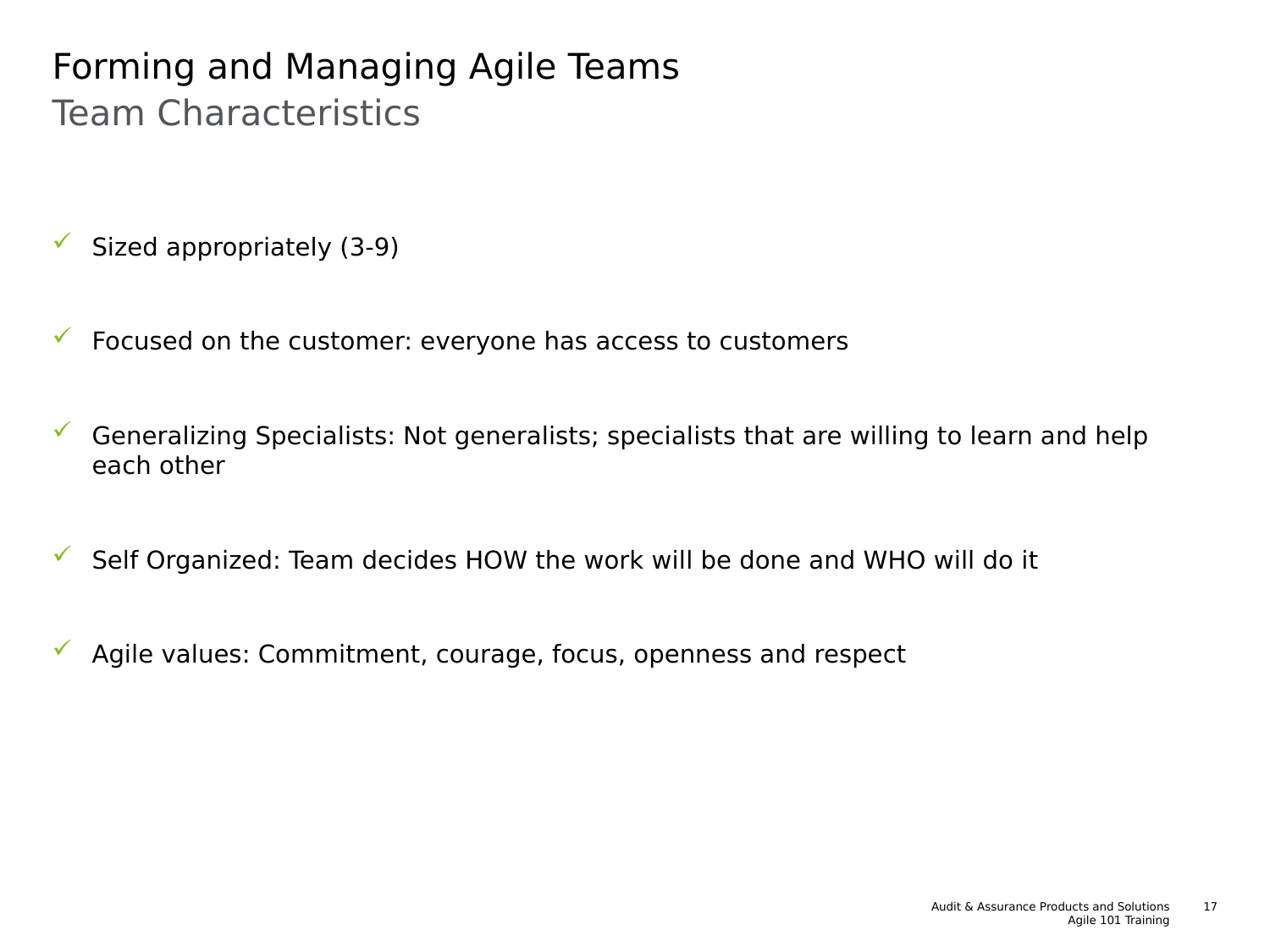

# Forming and Managing Agile Teams
Team Characteristics
Sized appropriately (3-9)

Focused on the customer: everyone has access to customers

Generalizing Specialists: Not generalists; specialists that are willing to learn and help each other

Self Organized: Team decides HOW the work will be done and WHO will do it

Agile values: Commitment, courage, focus, openness and respect